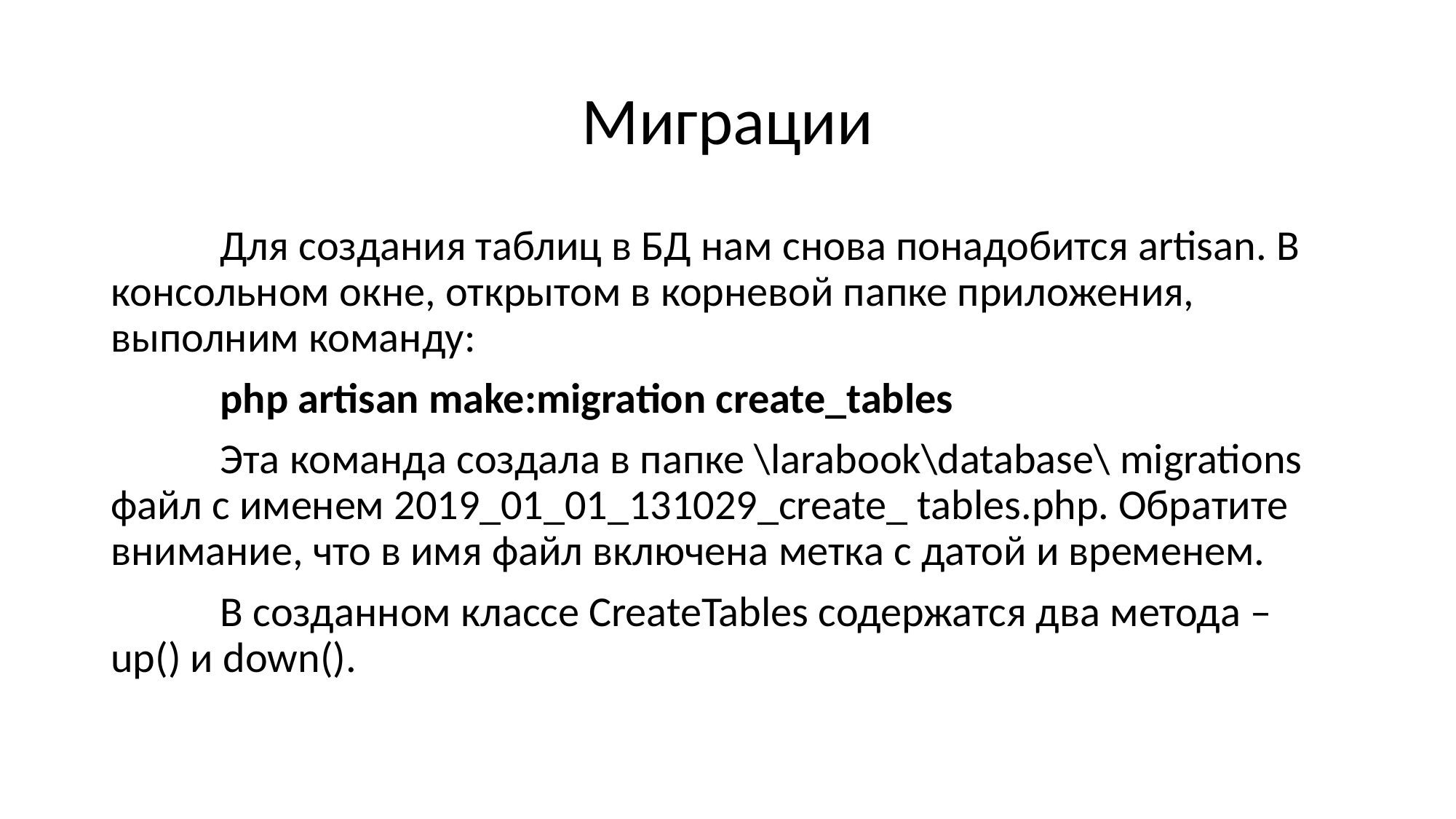

# Миграции
	Для создания таблиц в БД нам снова понадобится artisan. В консольном окне, открытом в корневой папке приложения, выполним команду:
	php artisan make:migration create_tables
	Эта команда создала в папке \larabook\database\ migrations файл с именем 2019_01_01_131029_create_ tables.php. Обратите внимание, что в имя файл включена метка с датой и временем.
	В созданном классе CreateTables содержатся два метода – up() и down().